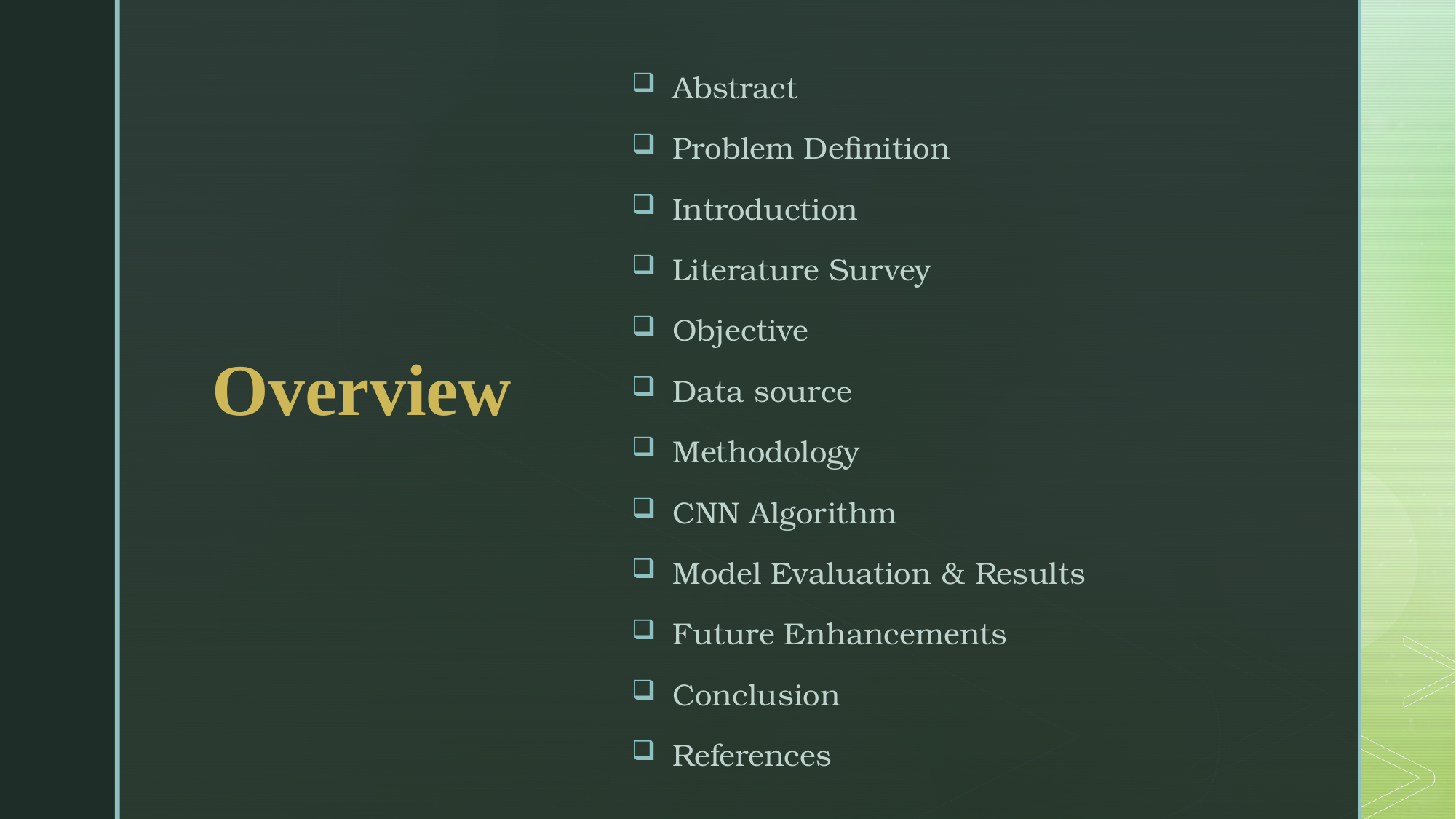

Abstract
Problem Definition
Introduction
Literature Survey
Objective
Data source
Methodology
CNN Algorithm
Model Evaluation & Results
Future Enhancements
Conclusion
References

Overview